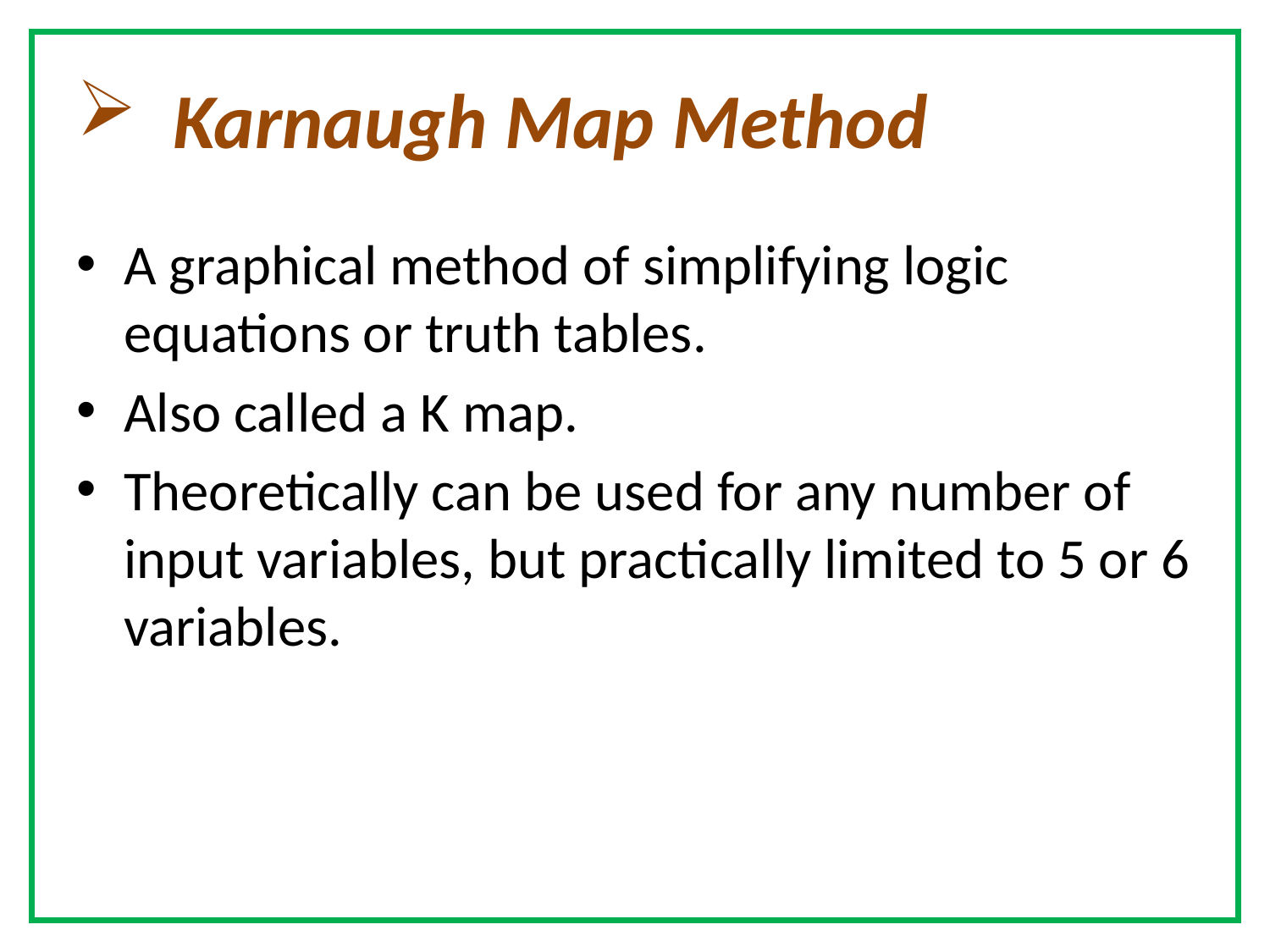

Karnaugh Map Method
A graphical method of simplifying logic equations or truth tables.
Also called a K map.
Theoretically can be used for any number of input variables, but practically limited to 5 or 6 variables.